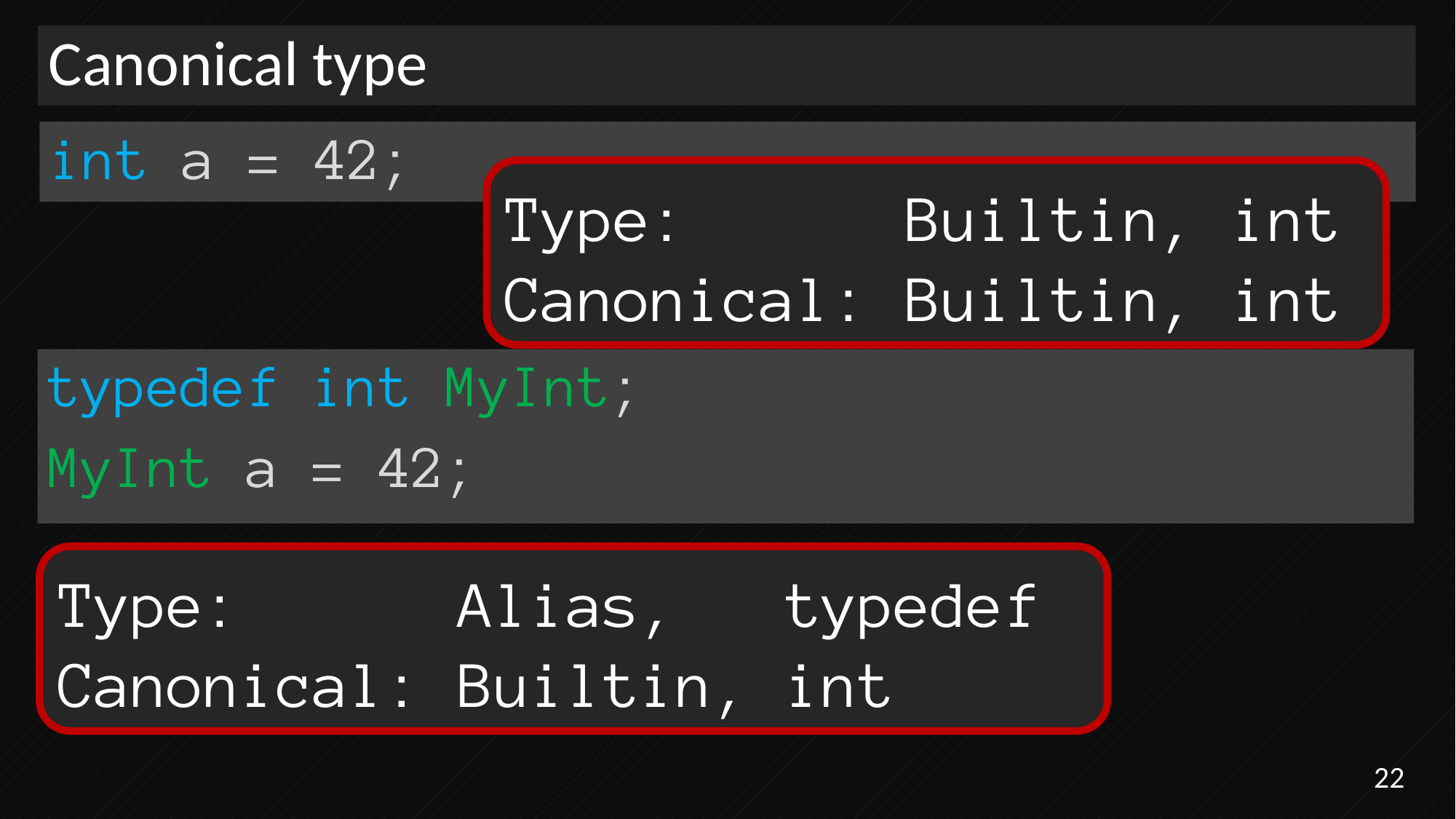

# Canonical type
int a = 42;
Type:      Builtin, int
Canonical: Builtin, int
typedef int MyInt;
MyInt a = 42;
Type:      Alias,   typedef
Canonical: Builtin, int
22